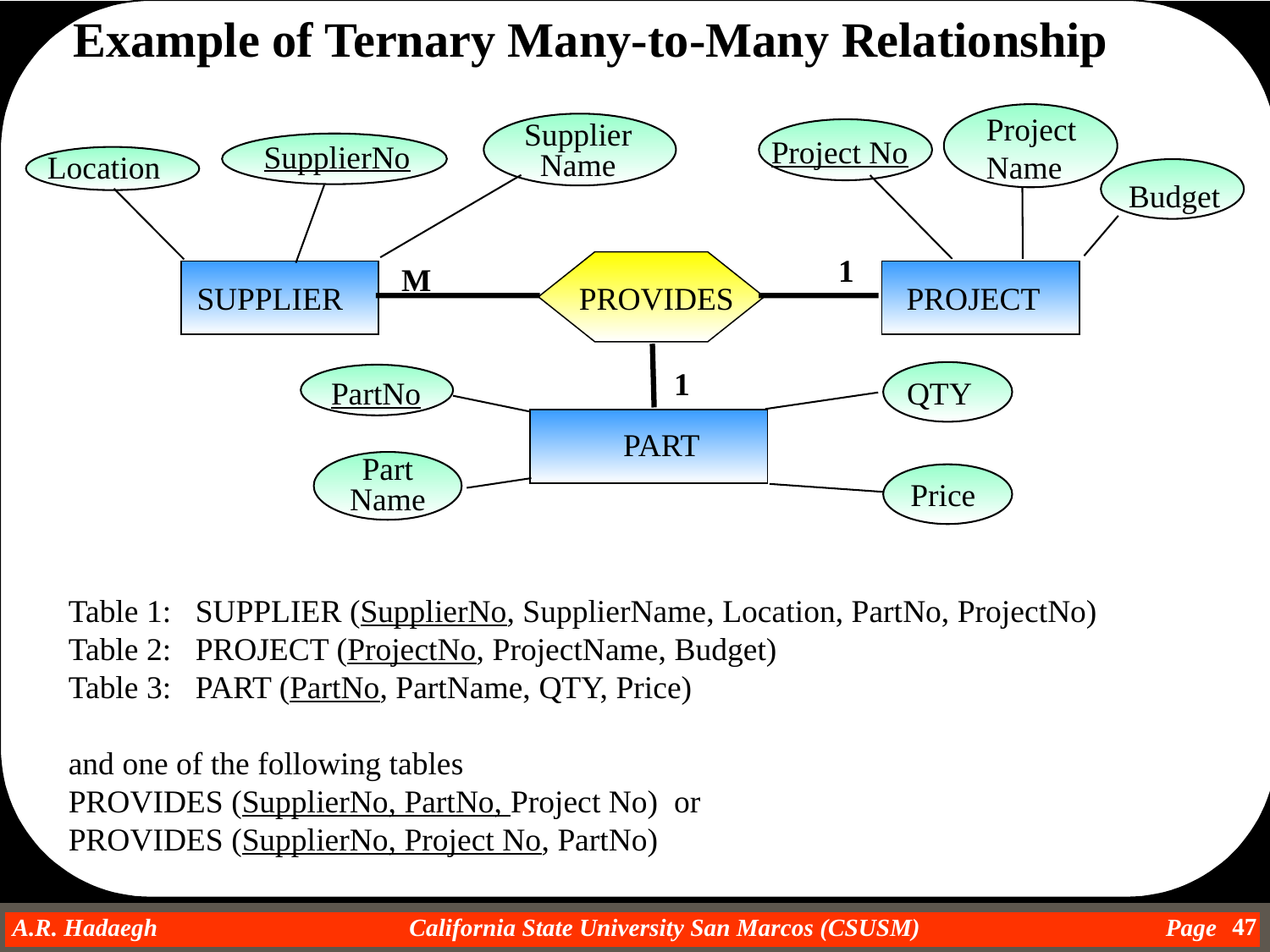

Example of Ternary Many-to-Many Relationship
Project
Name

Supplier
Name

Project No
SupplierNo

Location

Budget

1

M

PROVIDES
SUPPLIER
PROJECT

1

QTY
PartNo

PART
Part
Name

Price

Table 1: 	SUPPLIER (SupplierNo, SupplierName, Location, PartNo, ProjectNo)
Table 2:	PROJECT (ProjectNo, ProjectName, Budget)
Table 3:	PART (PartNo, PartName, QTY, Price)

and one of the following tables
PROVIDES (SupplierNo, PartNo, Project No)  or
PROVIDES (SupplierNo, Project No, PartNo)
PART
47